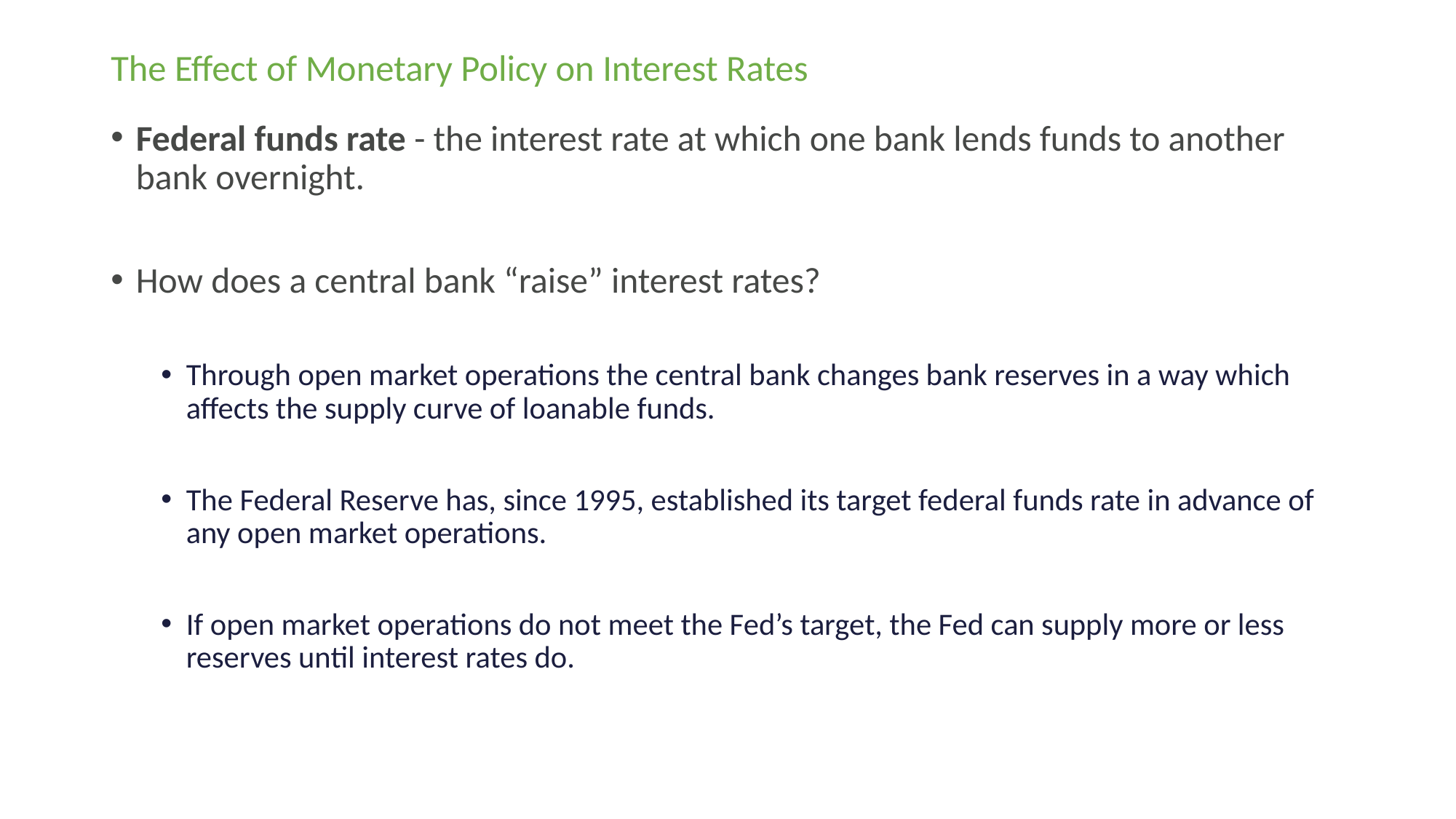

# The Effect of Monetary Policy on Interest Rates
Federal funds rate - the interest rate at which one bank lends funds to another bank overnight.

How does a central bank “raise” interest rates?

Through open market operations the central bank changes bank reserves in a way which affects the supply curve of loanable funds.

The Federal Reserve has, since 1995, established its target federal funds rate in advance of any open market operations.

If open market operations do not meet the Fed’s target, the Fed can supply more or less reserves until interest rates do.